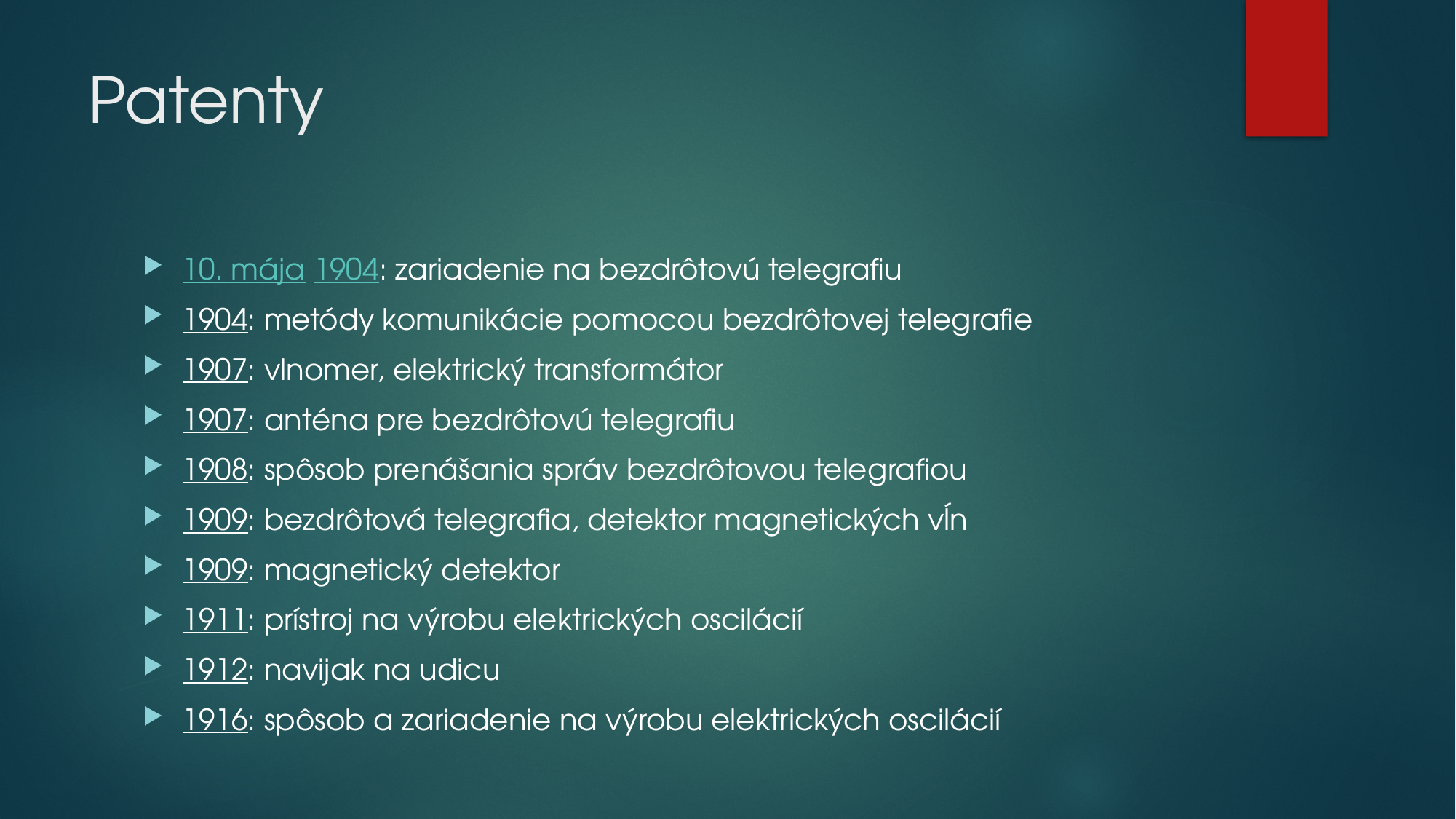

# Patenty
10. mája 1904: zariadenie na bezdrôtovú telegrafiu
1904: metódy komunikácie pomocou bezdrôtovej telegrafie
1907: vlnomer, elektrický transformátor
1907: anténa pre bezdrôtovú telegrafiu
1908: spôsob prenášania správ bezdrôtovou telegrafiou
1909: bezdrôtová telegrafia, detektor magnetických vĺn
1909: magnetický detektor
1911: prístroj na výrobu elektrických oscilácií
1912: navijak na udicu
1916: spôsob a zariadenie na výrobu elektrických oscilácií